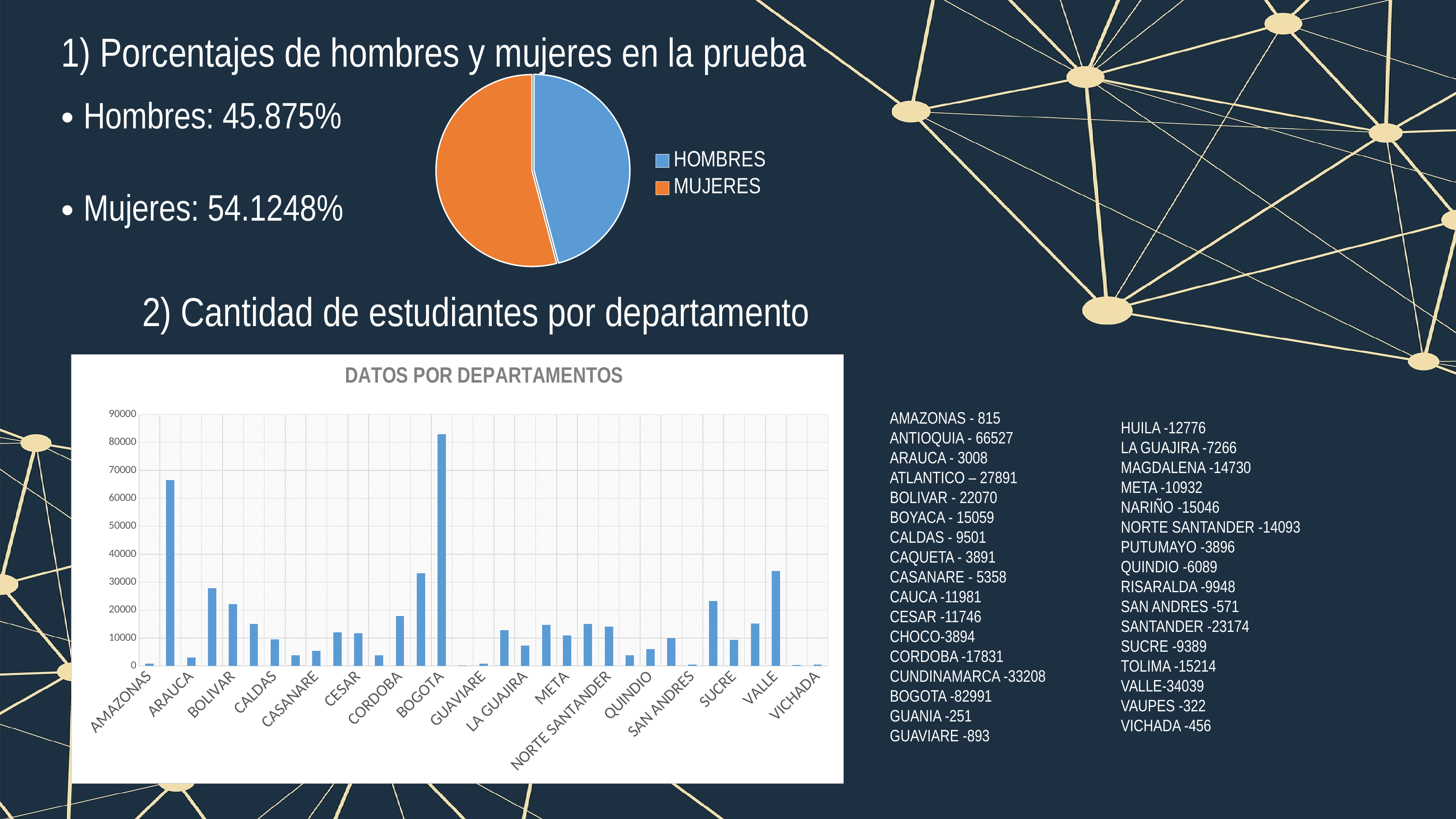

1) Porcentajes de hombres y mujeres en la prueba

### Chart

| Category |  |
|---|---|
| HOMBRES | 45.875 |
| MUJERES | 54.1248 |
Hombres: 45.875%

Mujeres: 54.1248%
2) Cantidad de estudiantes por departamento

### Chart: DATOS POR DEPARTAMENTOS

| Category |  |
|---|---|
| AMAZONAS | 815.0 |
| ANTIOQUIA | 66527.0 |
| ARAUCA | 3008.0 |
| ATLANTICO | 27891.0 |
| BOLIVAR | 22070.0 |
| BOYACA | 15059.0 |
| CALDAS | 9501.0 |
| CAQUETA | 3891.0 |
| CASANARE | 5358.0 |
| CAUCA | 11981.0 |
| CESAR | 11746.0 |
| CHOCO | 3894.0 |
| CORDOBA | 17831.0 |
| CUNDINAMARCA | 33208.0 |
| BOGOTA | 82991.0 |
| GUANIA | 251.0 |
| GUAVIARE | 893.0 |
| HUILA | 12776.0 |
| LA GUAJIRA | 7266.0 |
| MAGDALENA | 14730.0 |
| META | 10932.0 |
| NARIÑO  | 15046.0 |
| NORTE SANTANDER | 14093.0 |
| PUTUMAYO | 3896.0 |
| QUINDIO | 6089.0 |
| RISARALDA | 9948.0 |
| SAN ANDRES | 571.0 |
| SANTANDER | 23174.0 |
| SUCRE | 9389.0 |
| TOLIMA | 15214.0 |
| VALLE | 34039.0 |
| VAUPES | 322.0 |
| VICHADA | 456.0 |
AMAZONAS - 815
ANTIOQUIA - 66527
ARAUCA - 3008
ATLANTICO – 27891
BOLIVAR - 22070
BOYACA - 15059
CALDAS - 9501
CAQUETA - 3891
CASANARE - 5358
CAUCA -11981
CESAR -11746
CHOCO-3894
CORDOBA -17831
CUNDINAMARCA -33208
BOGOTA -82991
GUANIA -251
GUAVIARE -893
HUILA -12776
LA GUAJIRA -7266
MAGDALENA -14730
META -10932
NARIÑO -15046
NORTE SANTANDER -14093
PUTUMAYO -3896
QUINDIO -6089
RISARALDA -9948
SAN ANDRES -571
SANTANDER -23174
SUCRE -9389
TOLIMA -15214
VALLE-34039
VAUPES -322
VICHADA -456